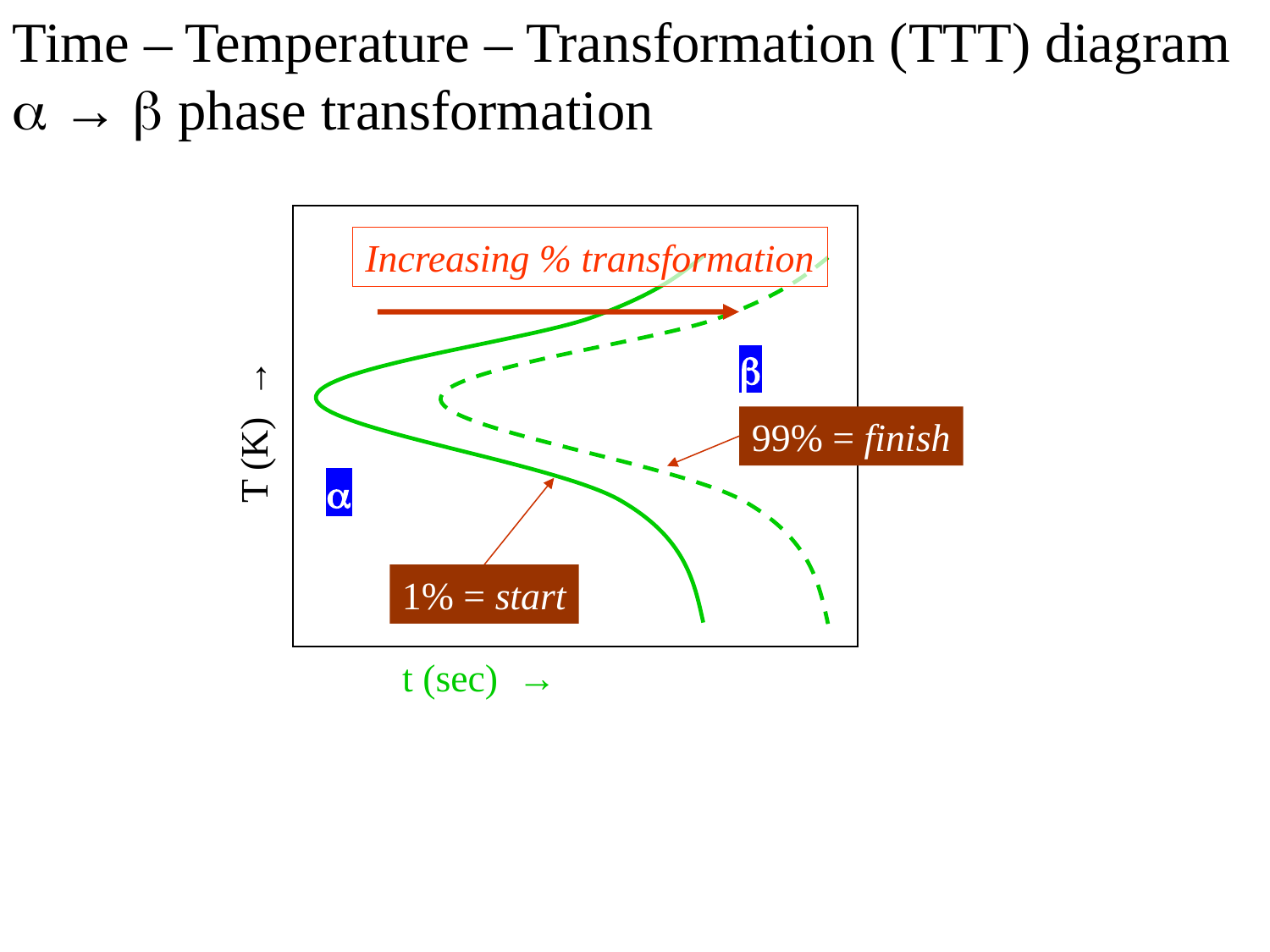

Time – Temperature – Transformation (TTT) diagram α → β phase transformation

Increasing % transformation

β
T (K)  →
99% = finish

α
1% = start
t (sec)  →